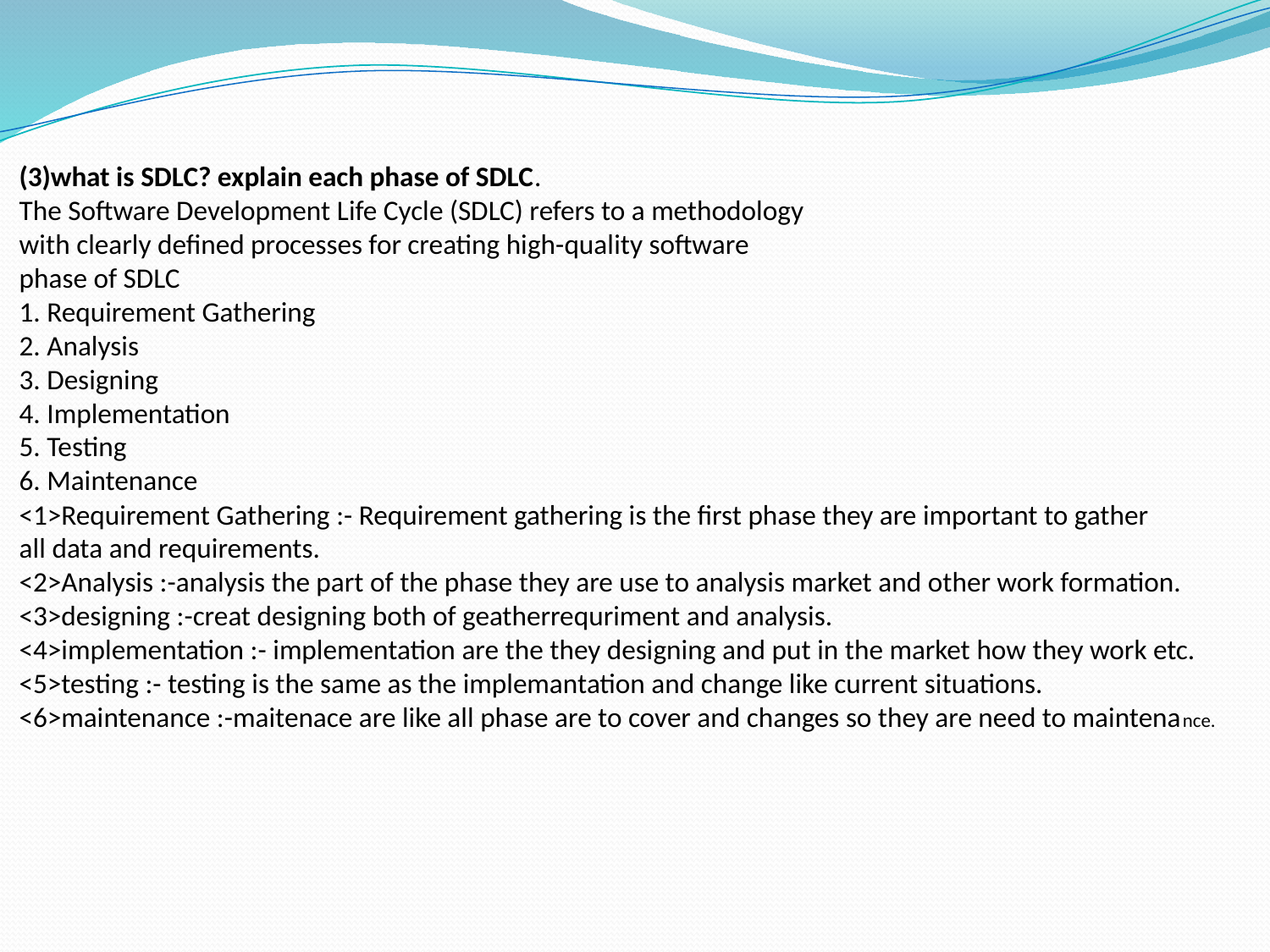

(3)what is SDLC? explain each phase of SDLC.
The Software Development Life Cycle (SDLC) refers to a methodology
with clearly defined processes for creating high-quality software
phase of SDLC
1. Requirement Gathering
2. Analysis
3. Designing
4. Implementation
5. Testing
6. Maintenance
<1>Requirement Gathering :- Requirement gathering is the first phase they are important to gather
all data and requirements.
<2>Analysis :-analysis the part of the phase they are use to analysis market and other work formation.
<3>designing :-creat designing both of geatherrequriment and analysis.
<4>implementation :- implementation are the they designing and put in the market how they work etc.
<5>testing :- testing is the same as the implemantation and change like current situations.
<6>maintenance :-maitenace are like all phase are to cover and changes so they are need to maintenance.